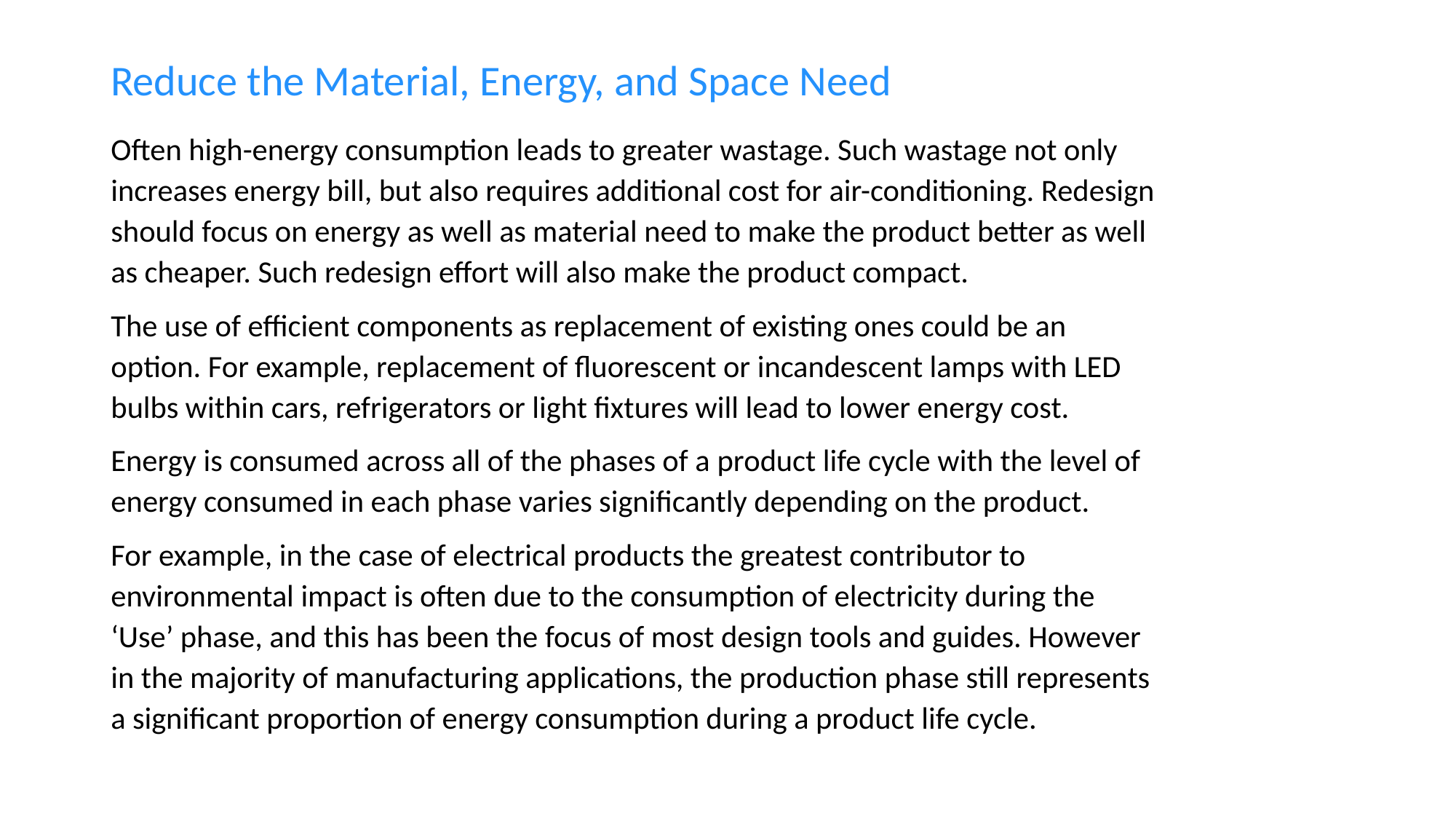

# Reduce the Material, Energy, and Space Need
Often high-energy consumption leads to greater wastage. Such wastage not only increases energy bill, but also requires additional cost for air-conditioning. Redesign should focus on energy as well as material need to make the product better as well as cheaper. Such redesign effort will also make the product compact.
The use of efficient components as replacement of existing ones could be an option. For example, replacement of fluorescent or incandescent lamps with LED bulbs within cars, refrigerators or light fixtures will lead to lower energy cost.
Energy is consumed across all of the phases of a product life cycle with the level of energy consumed in each phase varies significantly depending on the product.
For example, in the case of electrical products the greatest contributor to environmental impact is often due to the consumption of electricity during the ‘Use’ phase, and this has been the focus of most design tools and guides. However in the majority of manufacturing applications, the production phase still represents a significant proportion of energy consumption during a product life cycle.